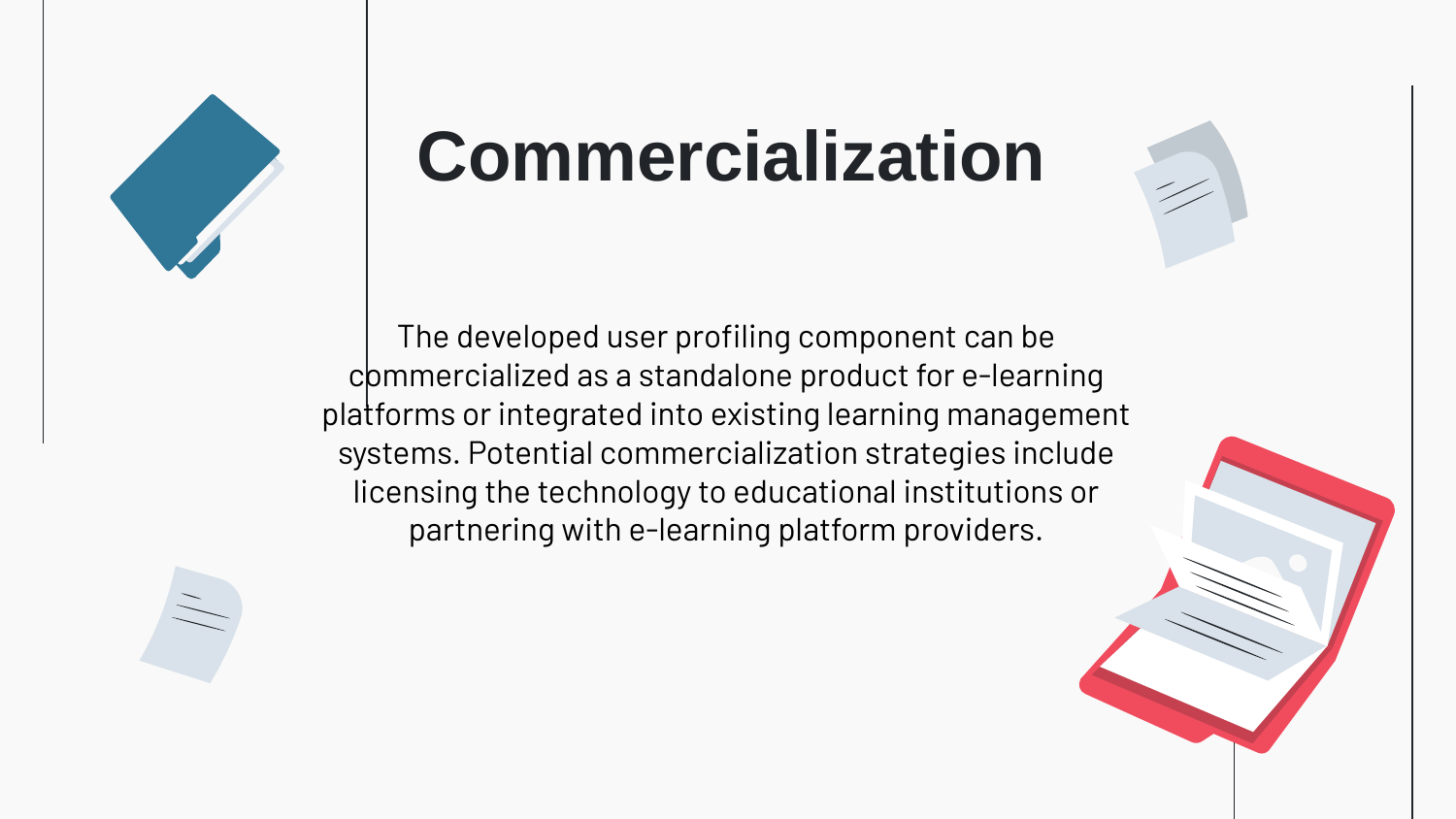

# Commercialization

The developed user profiling component can be commercialized as a standalone product for e-learning platforms or integrated into existing learning management systems. Potential commercialization strategies include licensing the technology to educational institutions or partnering with e-learning platform providers.